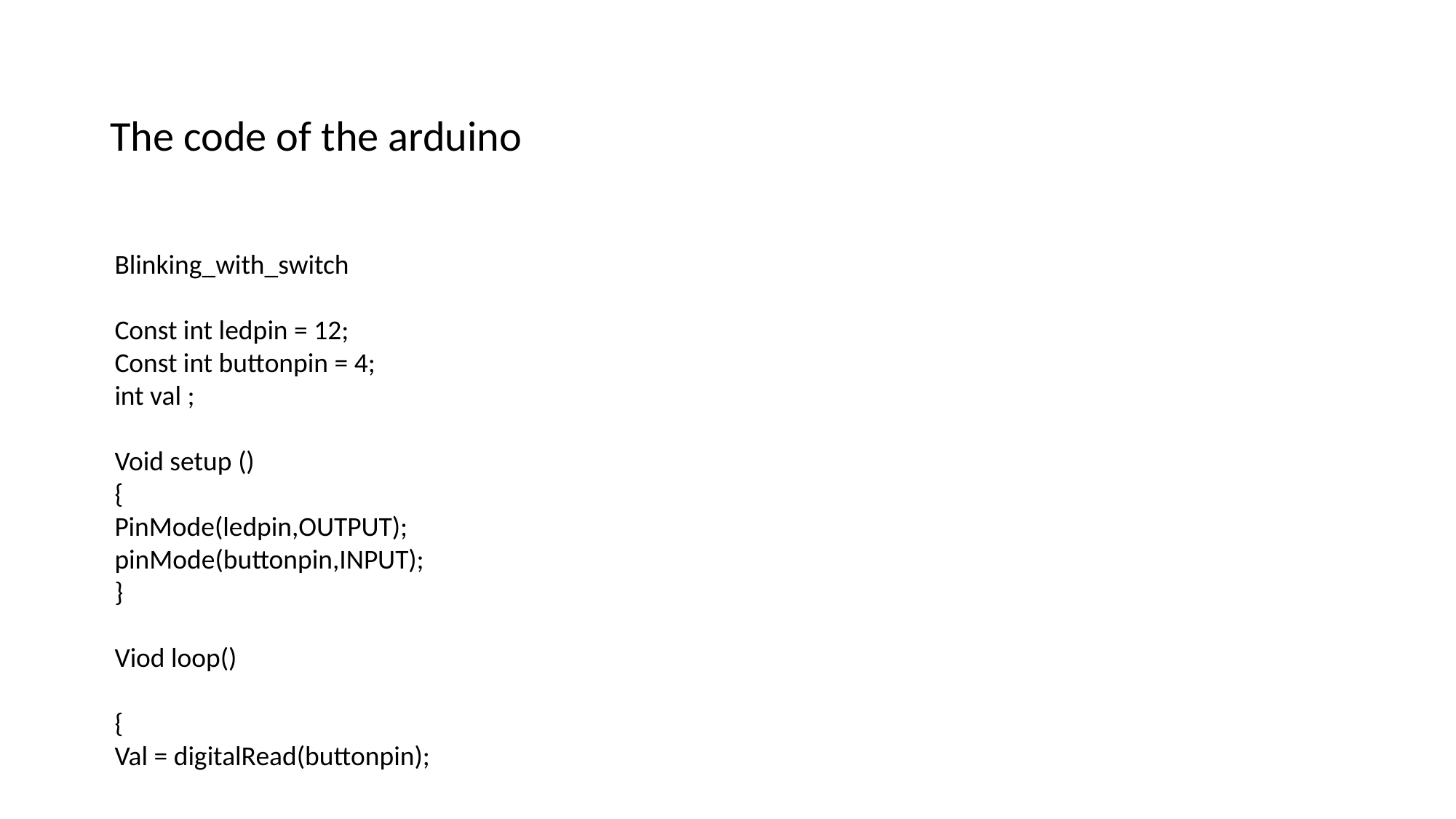

The code of the arduino
Blinking_with_switch

Const int ledpin = 12;
Const int buttonpin = 4;
int val ;

Void setup ()
{
PinMode(ledpin,OUTPUT);
pinMode(buttonpin,INPUT);
}

Viod loop()

{
Val = digitalRead(buttonpin);